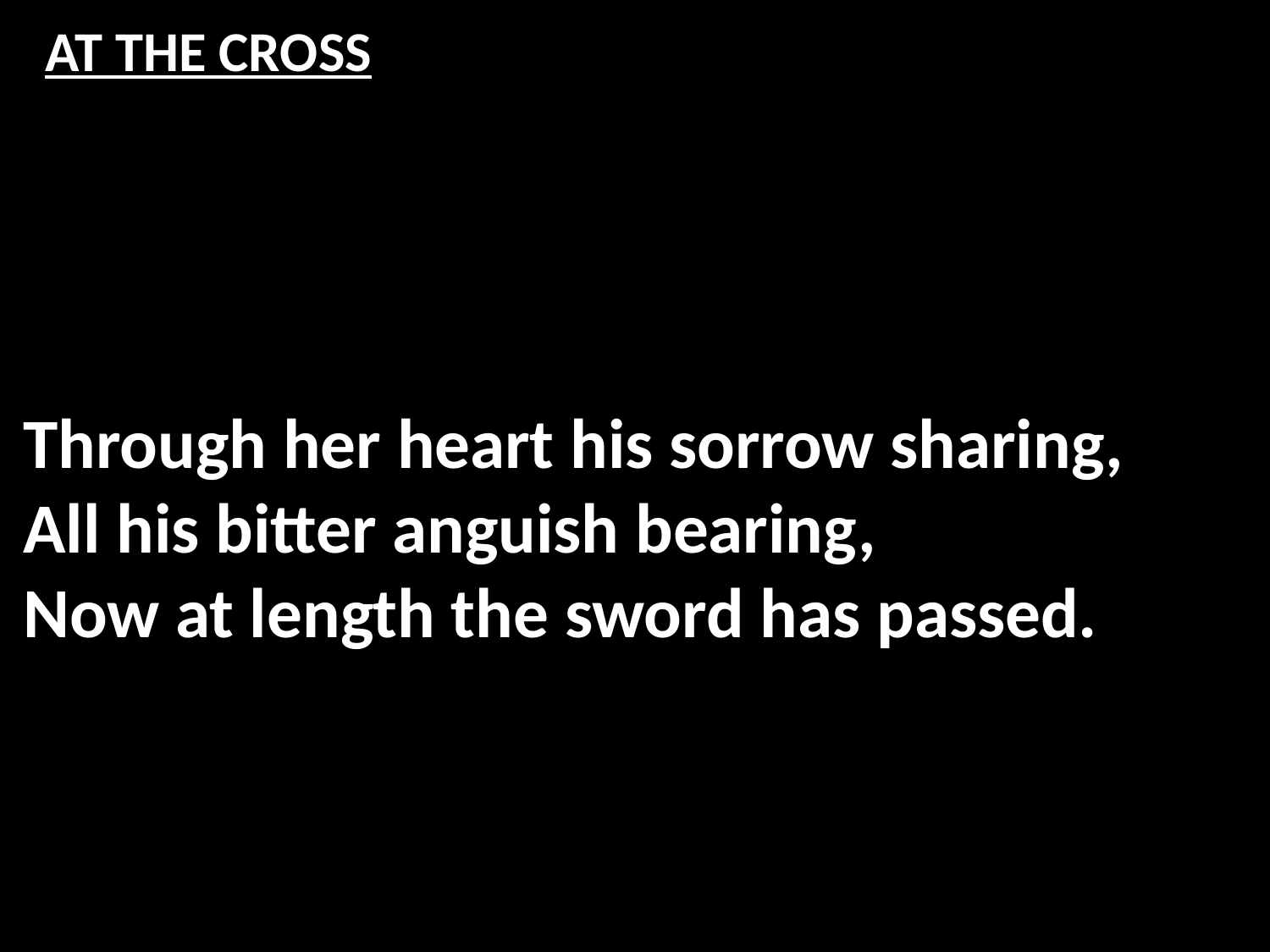

# AT THE CROSS
Through her heart his sorrow sharing,
All his bitter anguish bearing,
Now at length the sword has passed.